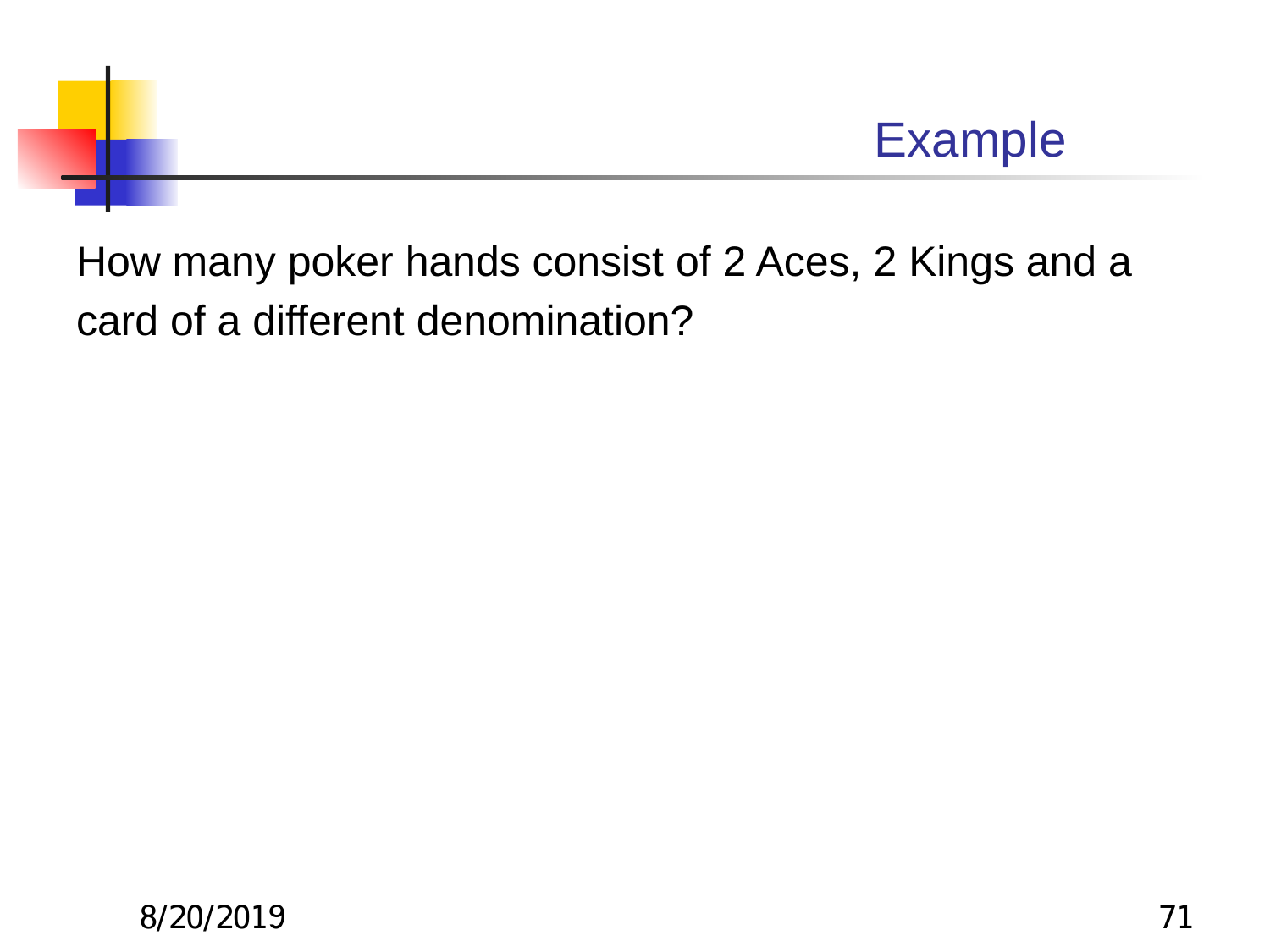

# Example
How many poker hands consist of 2 Aces, 2 Kings and a
card of a different denomination?

8/20/2019
71